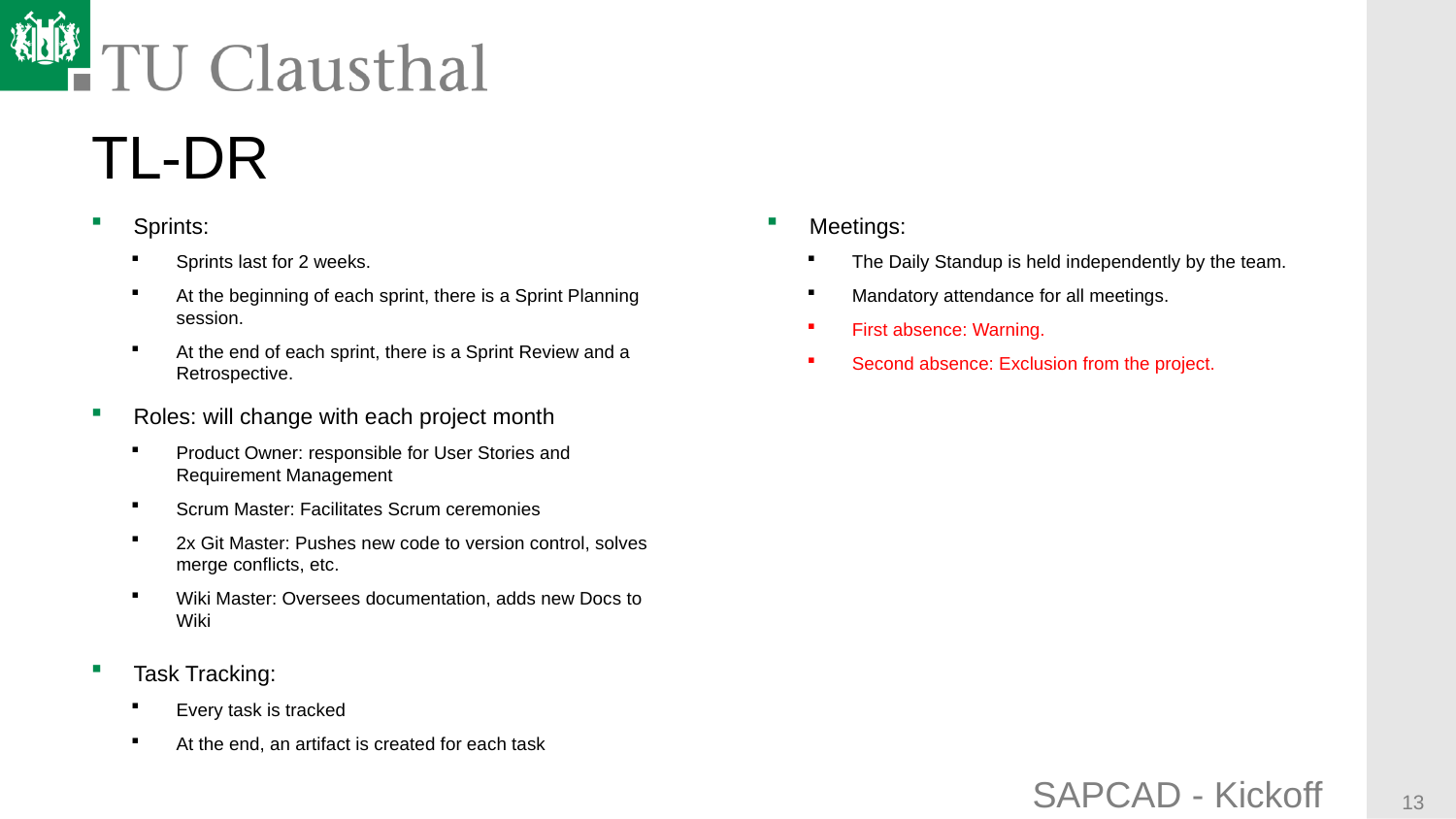

# TL-DR
Sprints:
Sprints last for 2 weeks.
At the beginning of each sprint, there is a Sprint Planning session.
At the end of each sprint, there is a Sprint Review and a Retrospective.

Roles: will change with each project month
Product Owner: responsible for User Stories and Requirement Management
Scrum Master: Facilitates Scrum ceremonies
2x Git Master: Pushes new code to version control, solves merge conflicts, etc.
Wiki Master: Oversees documentation, adds new Docs to Wiki

Task Tracking:
Every task is tracked
At the end, an artifact is created for each task

Meetings:
The Daily Standup is held independently by the team.
Mandatory attendance for all meetings.
First absence: Warning.
Second absence: Exclusion from the project.